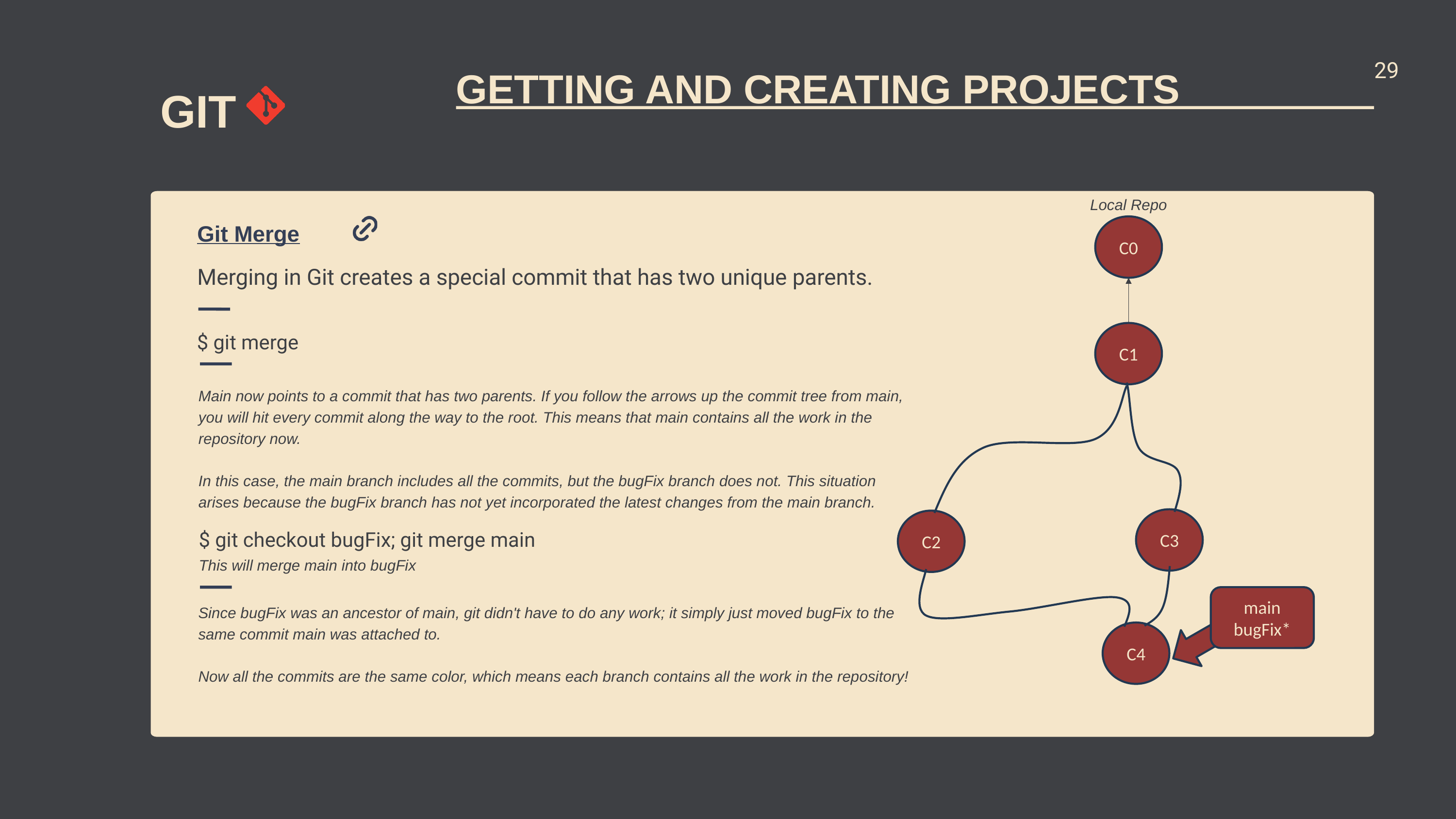

29
GETTING AND CREATING PROJECTS
GIT

Local Repo
Git Merge

C0
Merging in Git creates a special commit that has two unique parents.

C1
$ git merge

Main now points to a commit that has two parents. If you follow the arrows up the commit tree from main, you will hit every commit along the way to the root. This means that main contains all the work in the repository now.
In this case, the main branch includes all the commits, but the bugFix branch does not. This situation arises because the bugFix branch has not yet incorporated the latest changes from the main branch.

C3
C2
$ git checkout bugFix; git merge main
This will merge main into bugFix

main
bugFix*

Since bugFix was an ancestor of main, git didn't have to do any work; it simply just moved bugFix to the same commit main was attached to.

Now all the commits are the same color, which means each branch contains all the work in the repository!
C4
bugFix

There we go! Our changes were recorded on the new branch.